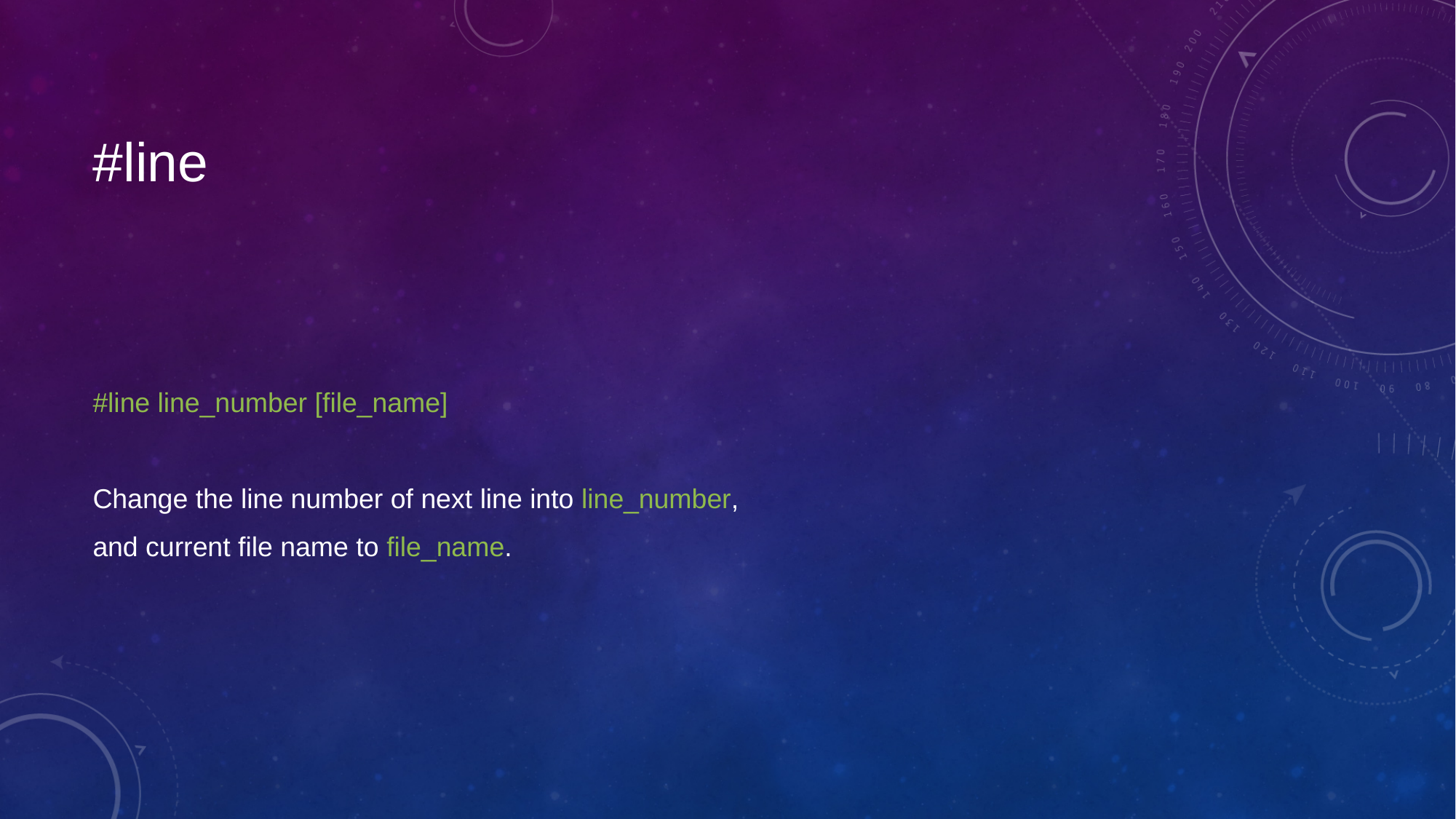

# #line
#line line_number [file_name]

Change the line number of next line into line_number,
and current file name to file_name.